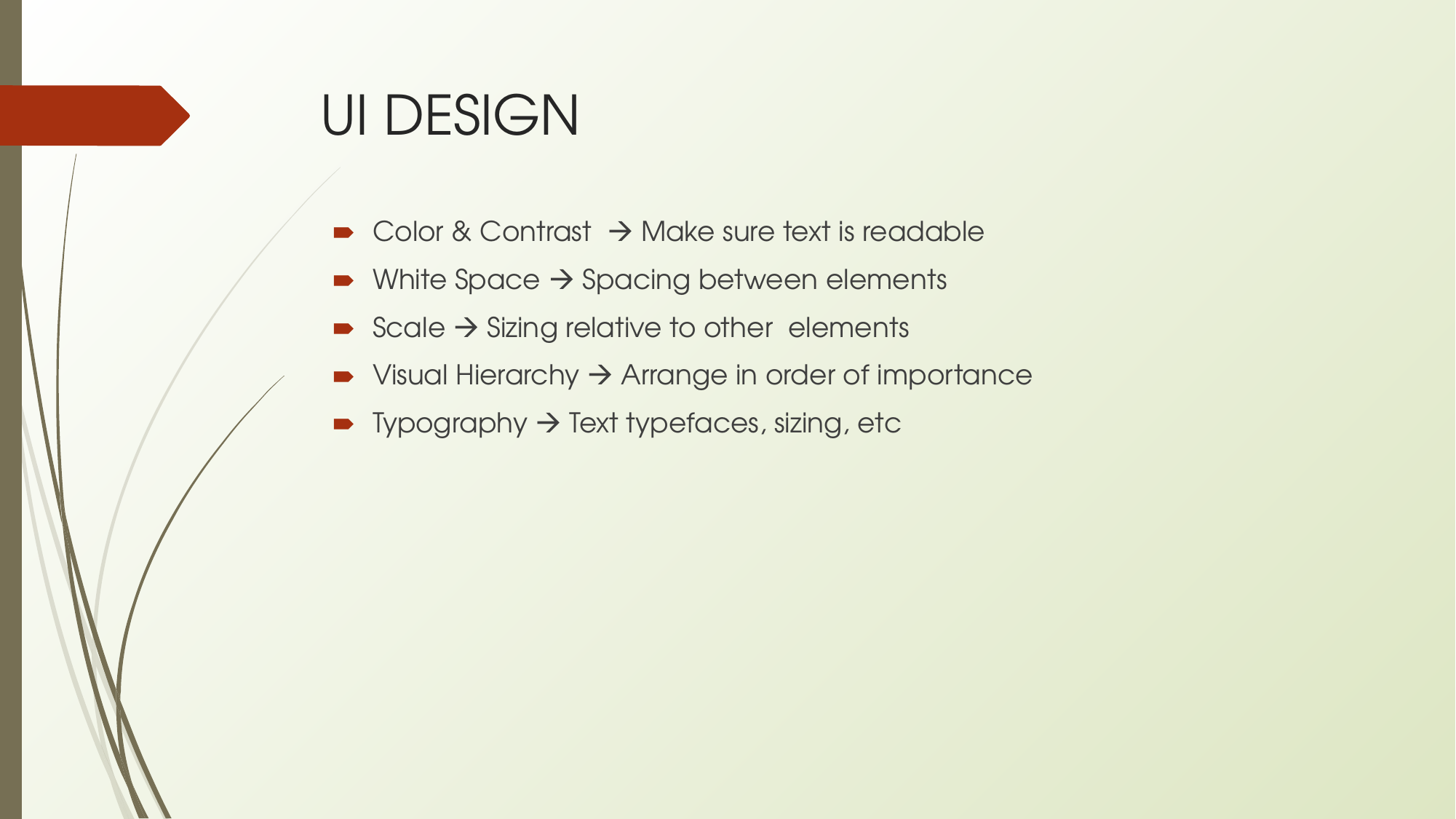

# UI DESIGN

Color & Contrast  🡪 Make sure text is readable
White Space 🡪 Spacing between elements
Scale 🡪 Sizing relative to other  elements
Visual Hierarchy 🡪 Arrange in order of importance
Typography 🡪 Text typefaces, sizing, etc